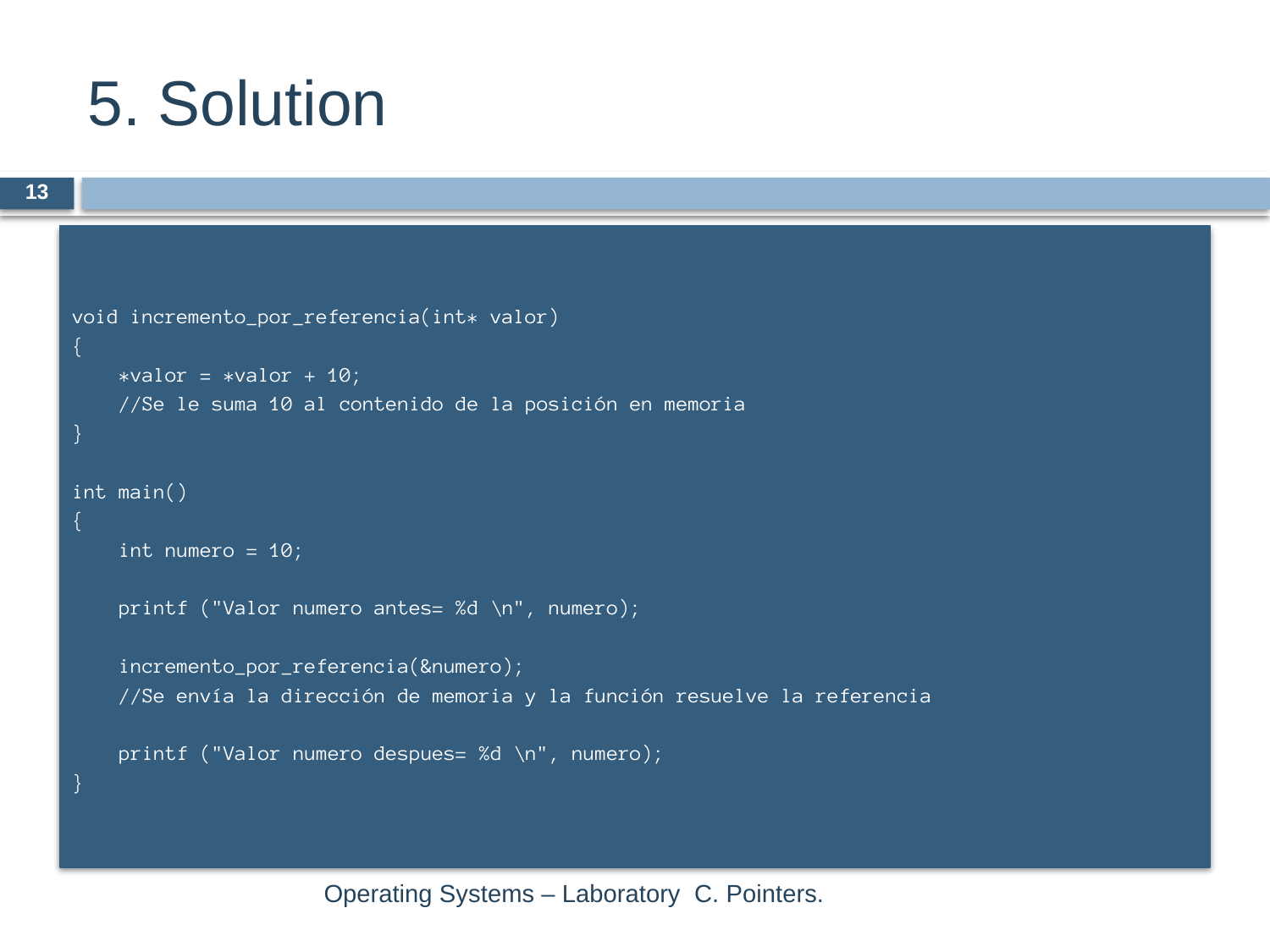

# 5. Solution
13
void incremento_por_referencia(int* valor)
{
    *valor = *valor + 10;
    //Se le suma 10 al contenido de la posición en memoria
}

int main()
{
    int numero = 10;

    printf ("Valor numero antes= %d \n", numero);

    incremento_por_referencia(&numero);
    //Se envía la dirección de memoria y la función resuelve la referencia

    printf ("Valor numero despues= %d \n", numero);
}
Operating Systems – Laboratory  C. Pointers.